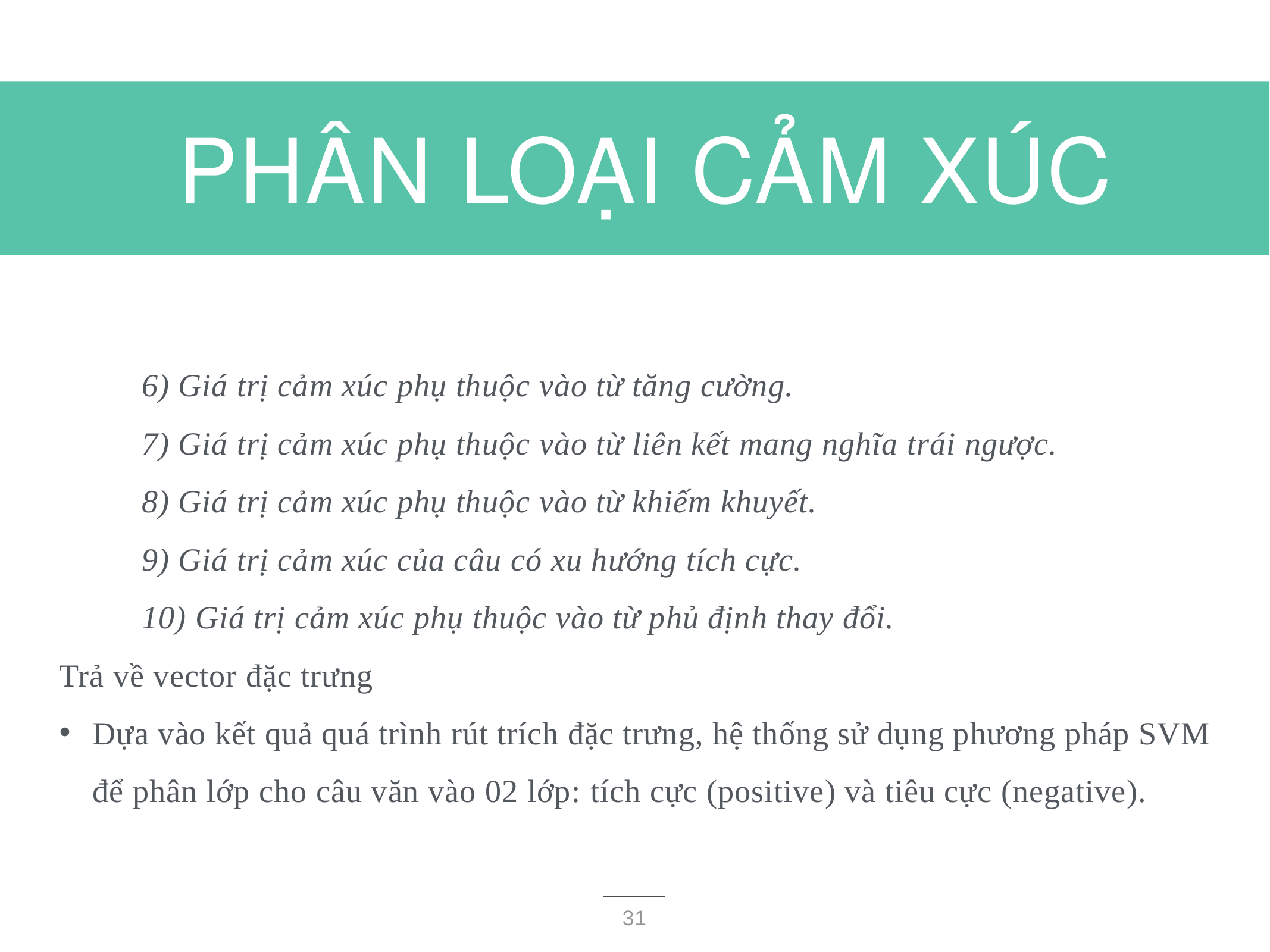

# PHÂN LOẠI CẢM XÚC
	6) Giá trị cảm xúc phụ thuộc vào từ tăng cường.
	7) Giá trị cảm xúc phụ thuộc vào từ liên kết mang nghĩa trái ngược.
	8) Giá trị cảm xúc phụ thuộc vào từ khiếm khuyết.
	9) Giá trị cảm xúc của câu có xu hướng tích cực.
	10) Giá trị cảm xúc phụ thuộc vào từ phủ định thay đổi.
Trả về vector đặc trưng
Dựa vào kết quả quá trình rút trích đặc trưng, hệ thống sử dụng phương pháp SVM để phân lớp cho câu văn vào 02 lớp: tích cực (positive) và tiêu cực (negative).
31